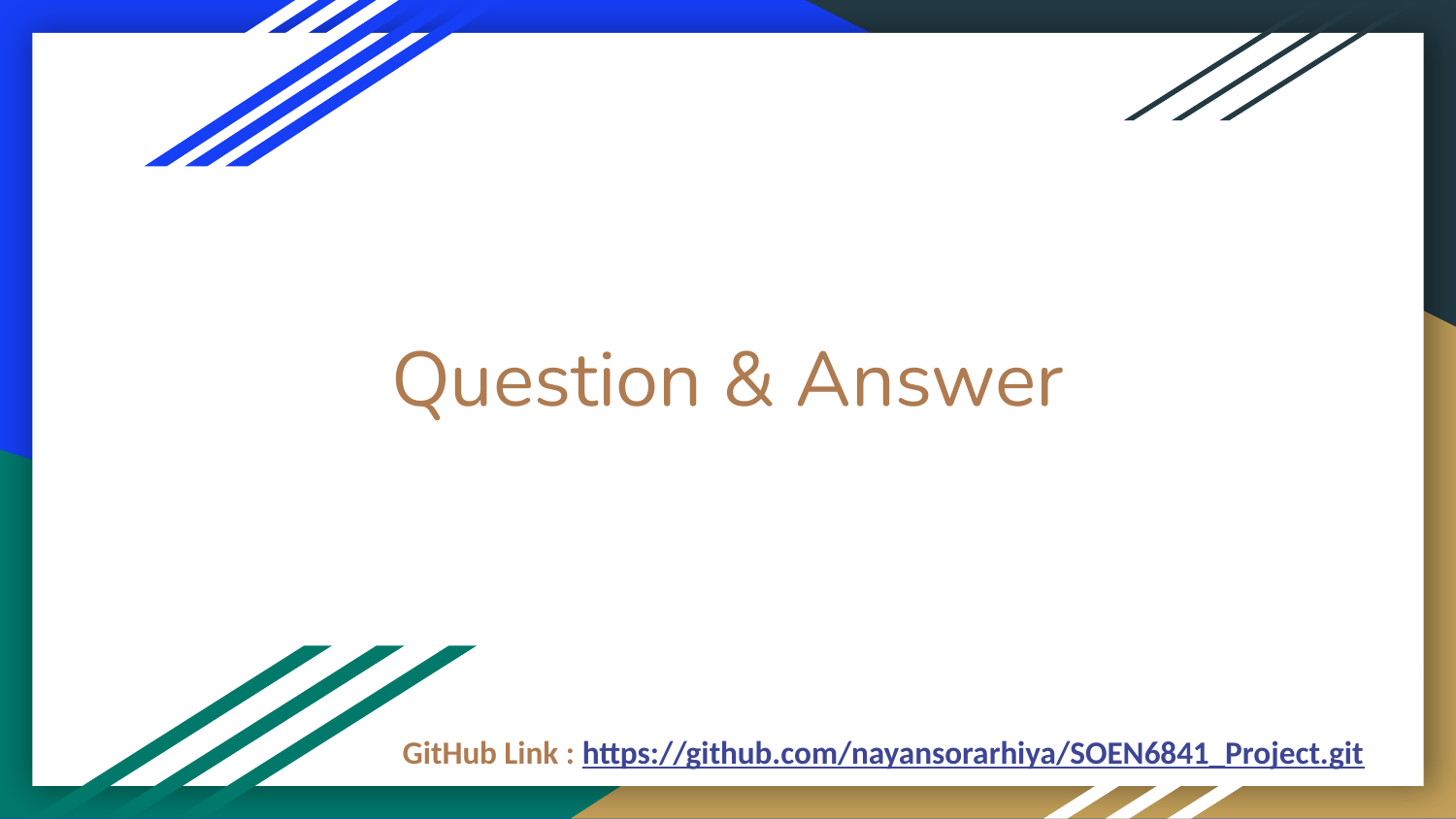

# Question & Answer
GitHub Link : https://github.com/nayansorarhiya/SOEN6841_Project.git